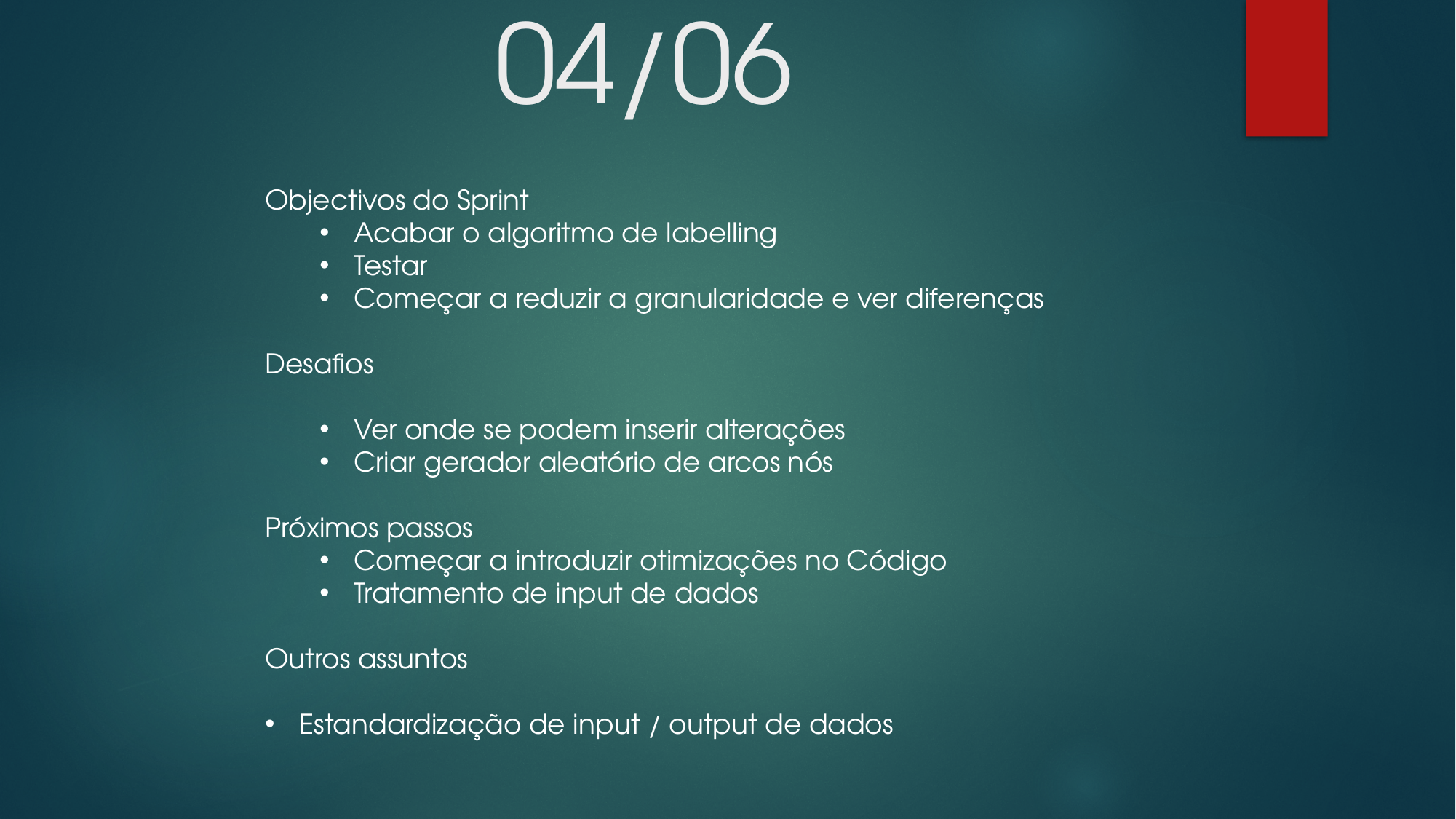

# 04/06
Objectivos do Sprint
Acabar o algoritmo de labelling
Testar
Começar a reduzir a granularidade e ver diferenças

Desafios

Ver onde se podem inserir alterações
Criar gerador aleatório de arcos nós

Próximos passos
Começar a introduzir otimizações no Código
Tratamento de input de dados

Outros assuntos

Estandardização de input / output de dados